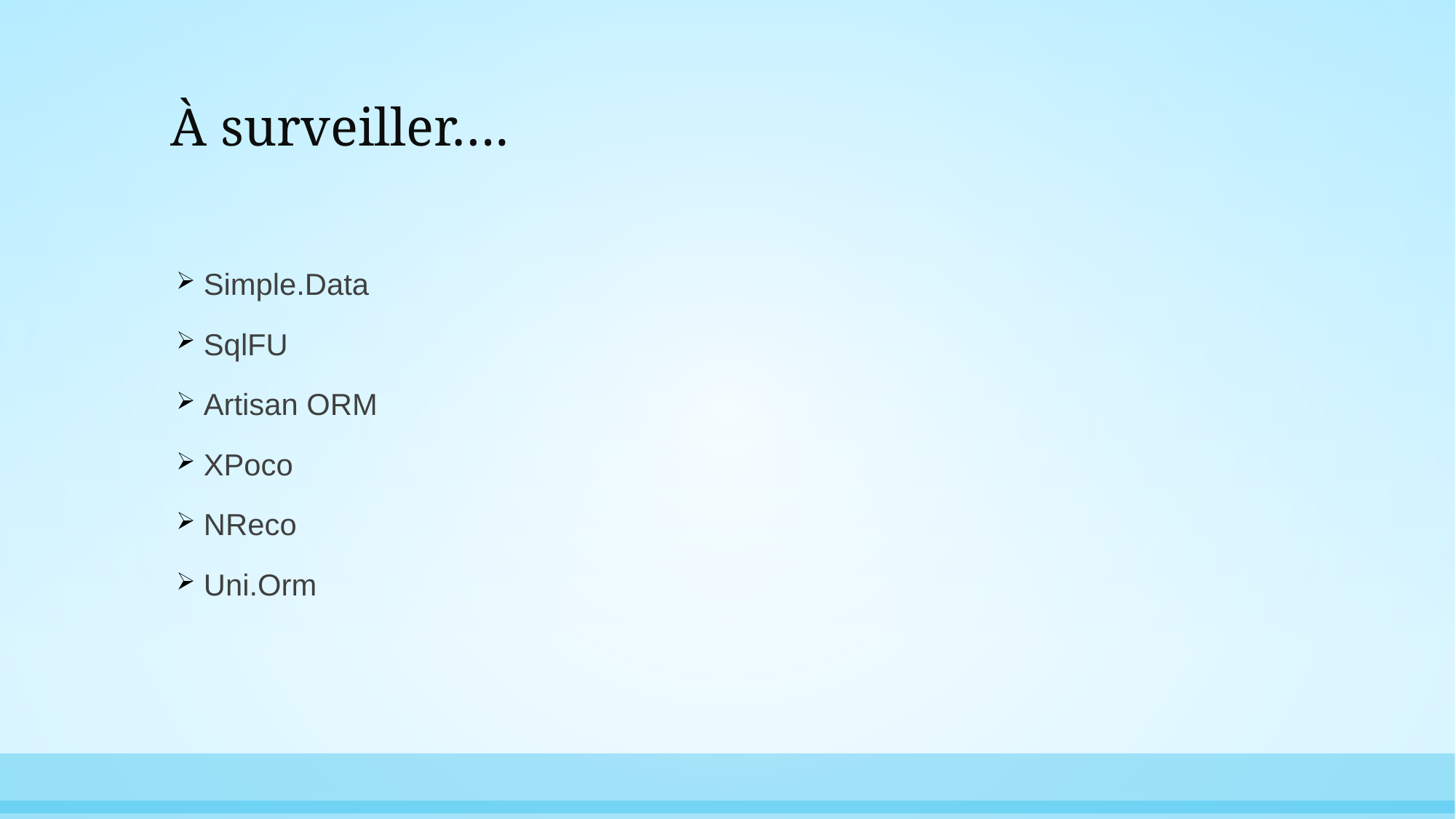

# À surveiller….

Simple.Data
SqlFU
Artisan ORM
XPoco
NReco
Uni.Orm